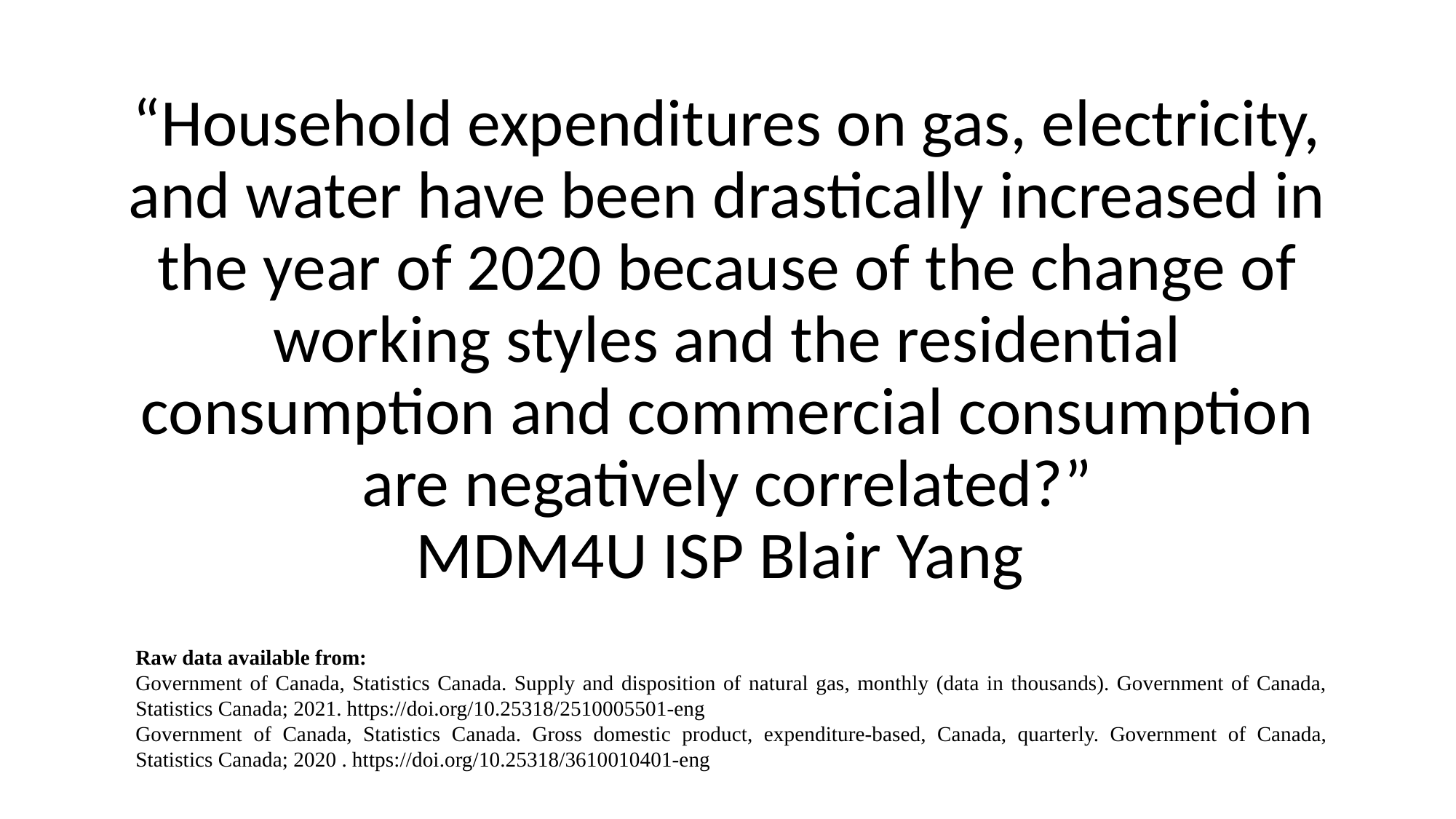

# “Household expenditures on gas, electricity, and water have been drastically increased in the year of 2020 because of the change of working styles and the residential consumption and commercial consumption are negatively correlated?” MDM4U ISP Blair Yang
Raw data available from:
Government of Canada, Statistics Canada. Supply and disposition of natural gas, monthly (data in thousands). Government of Canada, Statistics Canada; 2021. https://doi.org/10.25318/2510005501-eng
Government of Canada, Statistics Canada. Gross domestic product, expenditure-based, Canada, quarterly. Government of Canada, Statistics Canada; 2020 . https://doi.org/10.25318/3610010401-eng